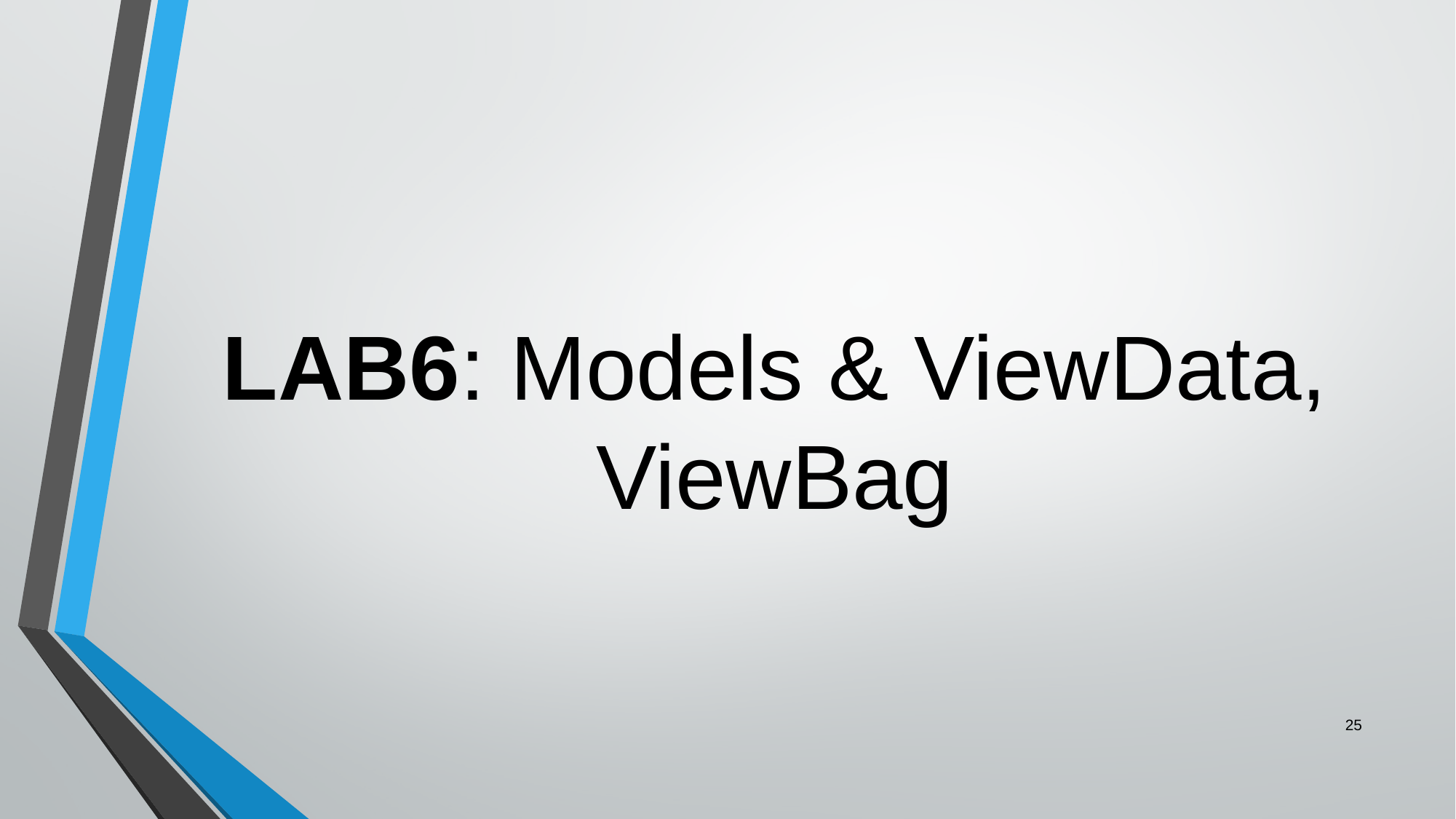

# LAB6: Models & ViewData, ViewBag
25